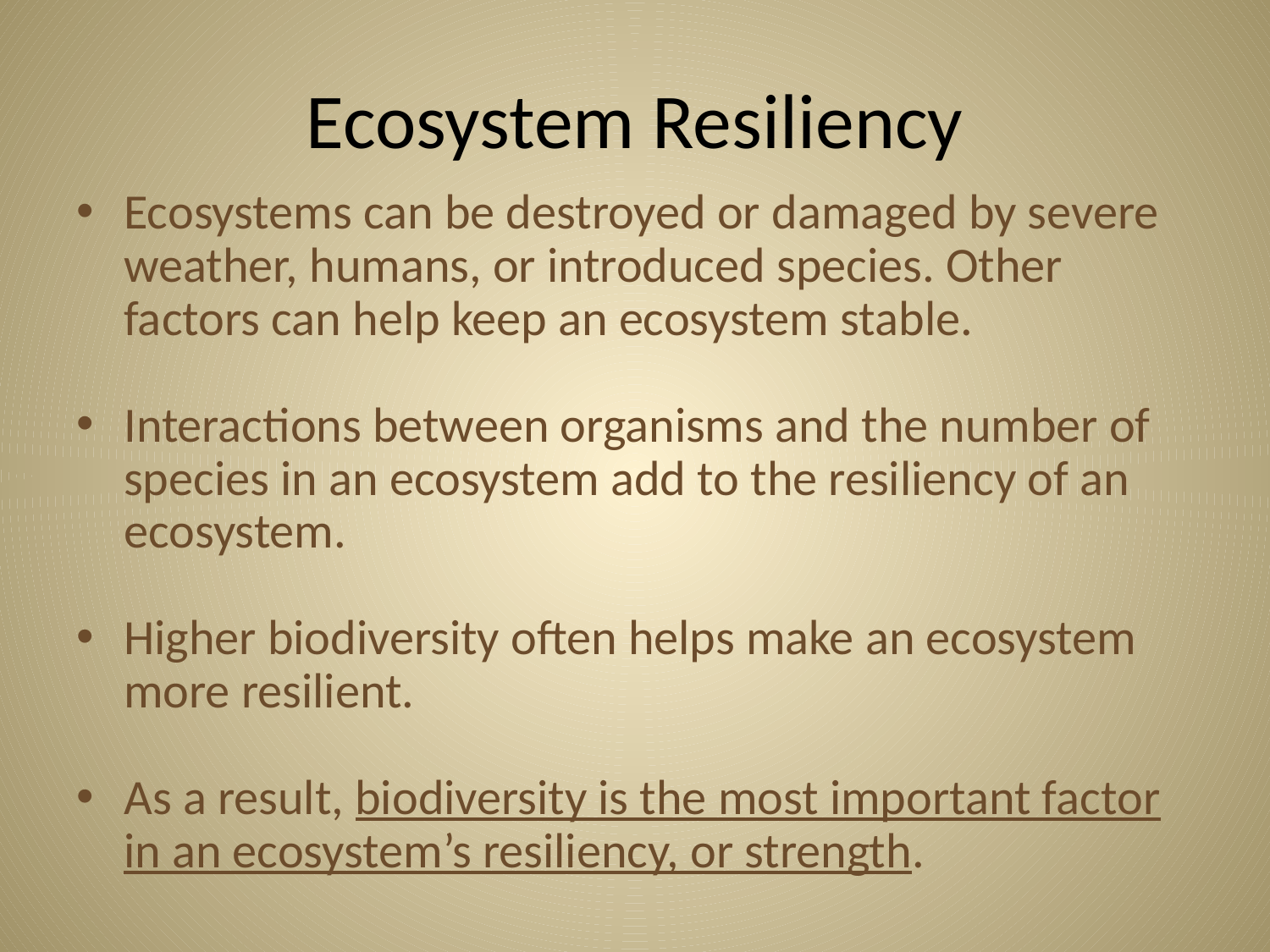

# Ecosystem Resiliency
Ecosystems can be destroyed or damaged by severe weather, humans, or introduced species. Other factors can help keep an ecosystem stable.

Interactions between organisms and the number of species in an ecosystem add to the resiliency of an ecosystem.

Higher biodiversity often helps make an ecosystem more resilient.

As a result, biodiversity is the most important factor in an ecosystem’s resiliency, or strength.